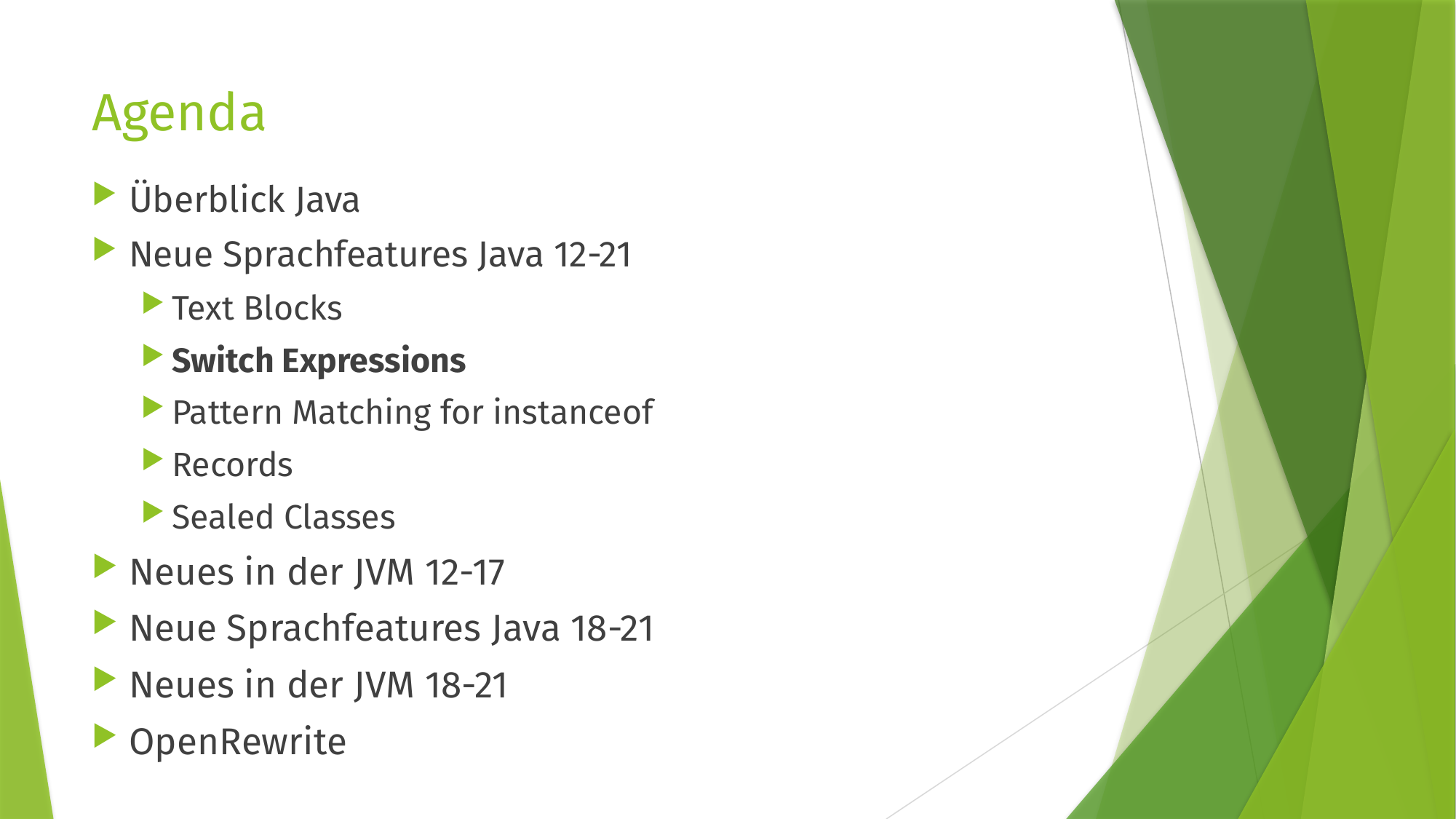

# Agenda
Überblick Java
Neue Sprachfeatures Java 12-21
Text Blocks
Switch Expressions
Pattern Matching for instanceof
Records
Sealed Classes
Neues in der JVM 12-17
Neue Sprachfeatures Java 18-21
Neues in der JVM 18-21
OpenRewrite